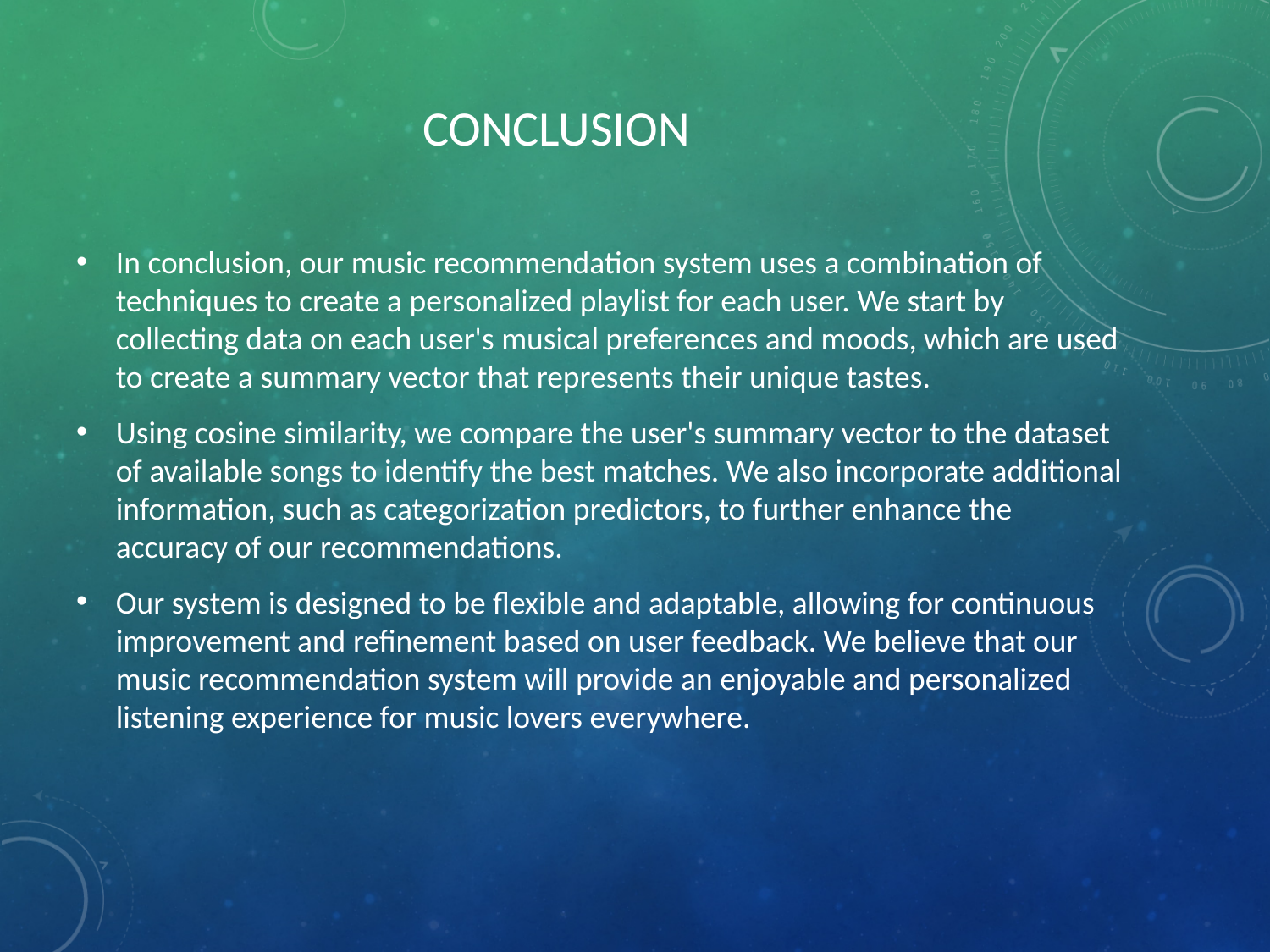

# Conclusion
In conclusion, our music recommendation system uses a combination of techniques to create a personalized playlist for each user. We start by collecting data on each user's musical preferences and moods, which are used to create a summary vector that represents their unique tastes.
Using cosine similarity, we compare the user's summary vector to the dataset of available songs to identify the best matches. We also incorporate additional information, such as categorization predictors, to further enhance the accuracy of our recommendations.
Our system is designed to be flexible and adaptable, allowing for continuous improvement and refinement based on user feedback. We believe that our music recommendation system will provide an enjoyable and personalized listening experience for music lovers everywhere.